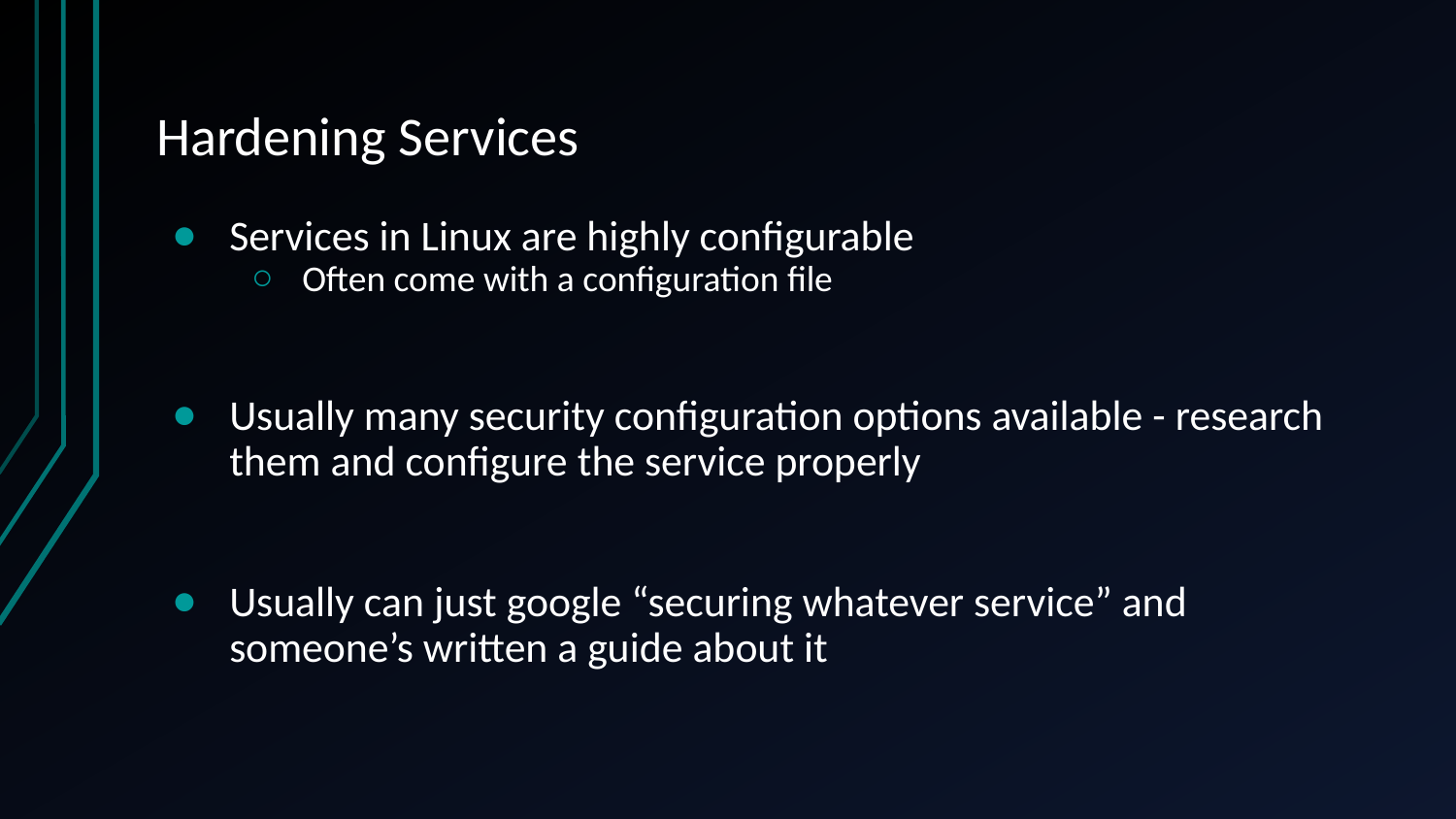

# Hardening Services
Services in Linux are highly configurable
Often come with a configuration file

Usually many security configuration options available - research them and configure the service properly

Usually can just google “securing whatever service” and someone’s written a guide about it